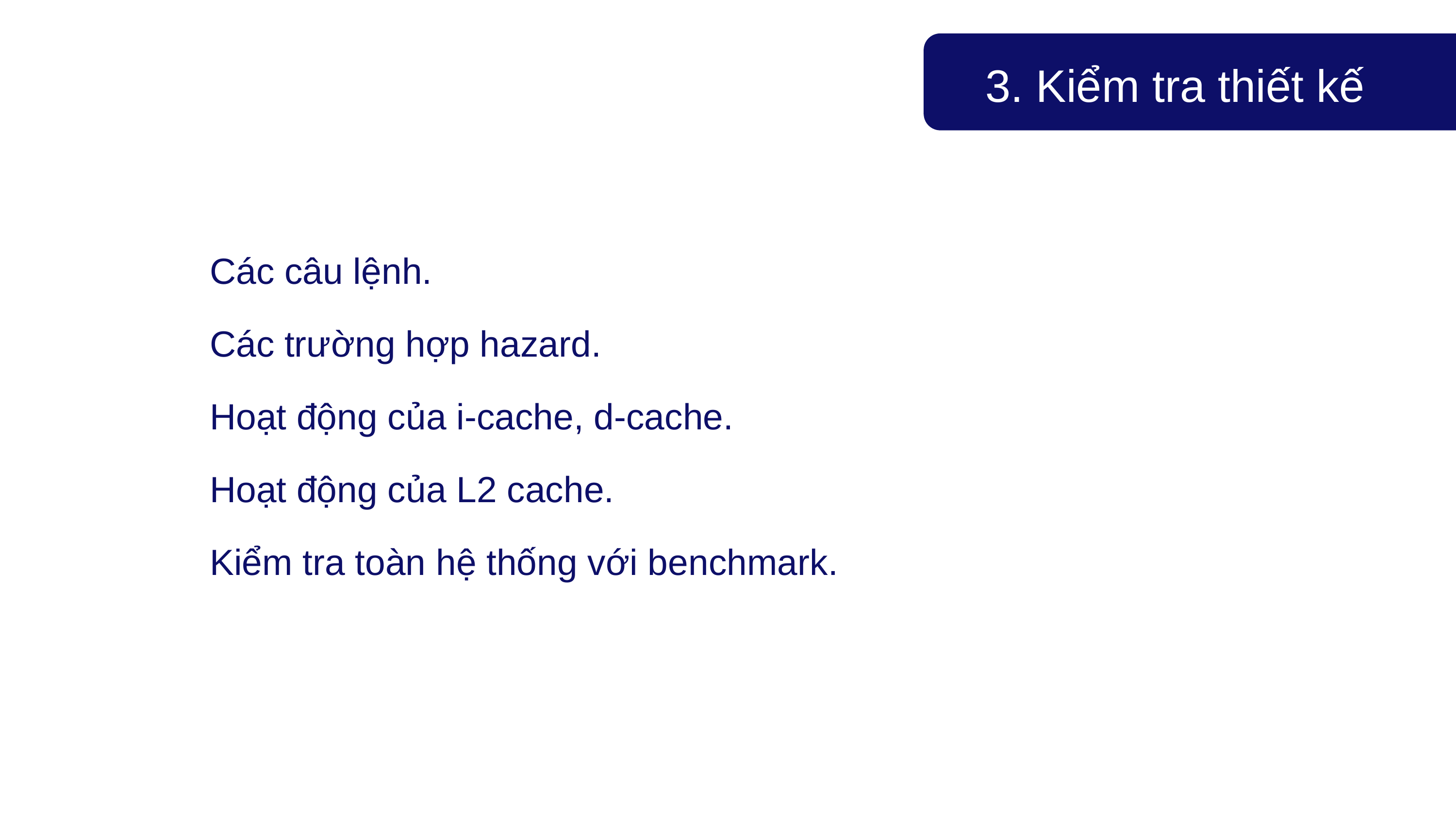

3. Kiểm tra thiết kế
Các câu lệnh.
Các trường hợp hazard.
Hoạt động của i-cache, d-cache.
Hoạt động của L2 cache.
Kiểm tra toàn hệ thống với benchmark.